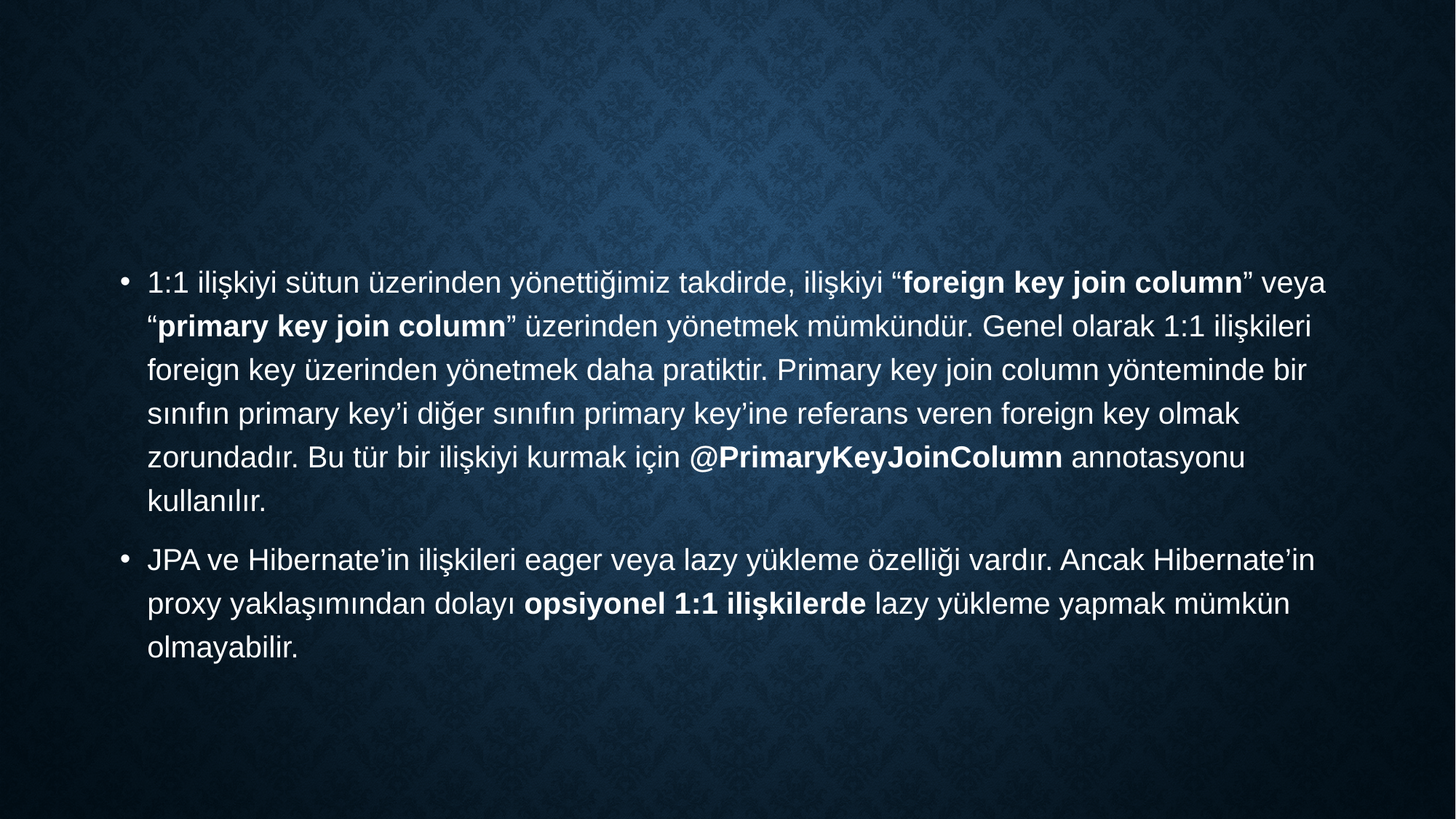

#
1:1 ilişkiyi sütun üzerinden yönettiğimiz takdirde, ilişkiyi “foreign key join column” veya “primary key join column” üzerinden yönetmek mümkündür. Genel olarak 1:1 ilişkileri foreign key üzerinden yönetmek daha pratiktir. Primary key join column yönteminde bir sınıfın primary key’i diğer sınıfın primary key’ine referans veren foreign key olmak zorundadır. Bu tür bir ilişkiyi kurmak için @PrimaryKeyJoinColumn annotasyonu kullanılır.
JPA ve Hibernate’in ilişkileri eager veya lazy yükleme özelliği vardır. Ancak Hibernate’in proxy yaklaşımından dolayı opsiyonel 1:1 ilişkilerde lazy yükleme yapmak mümkün olmayabilir.